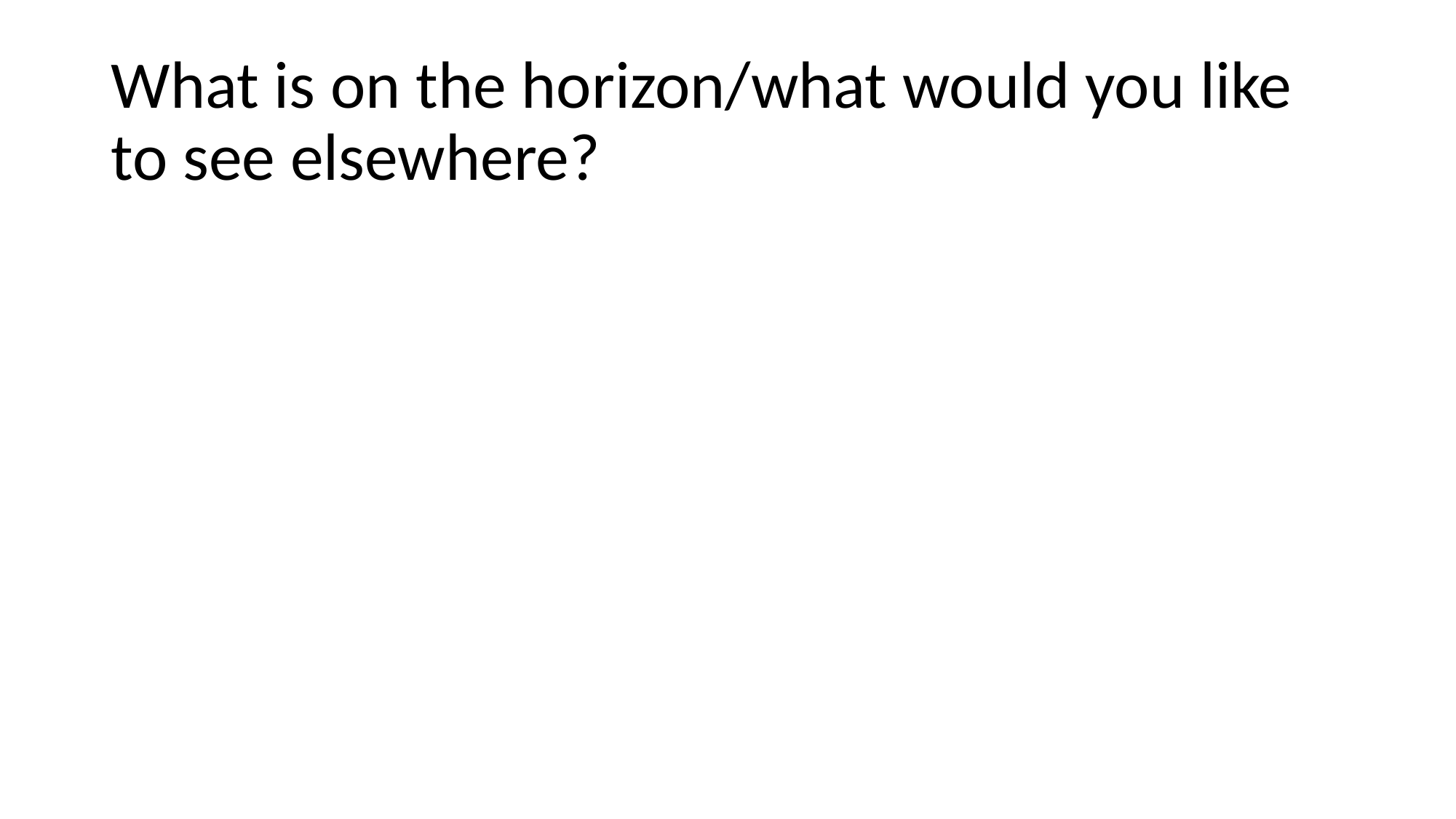

# What is on the horizon/what would you like to see elsewhere?